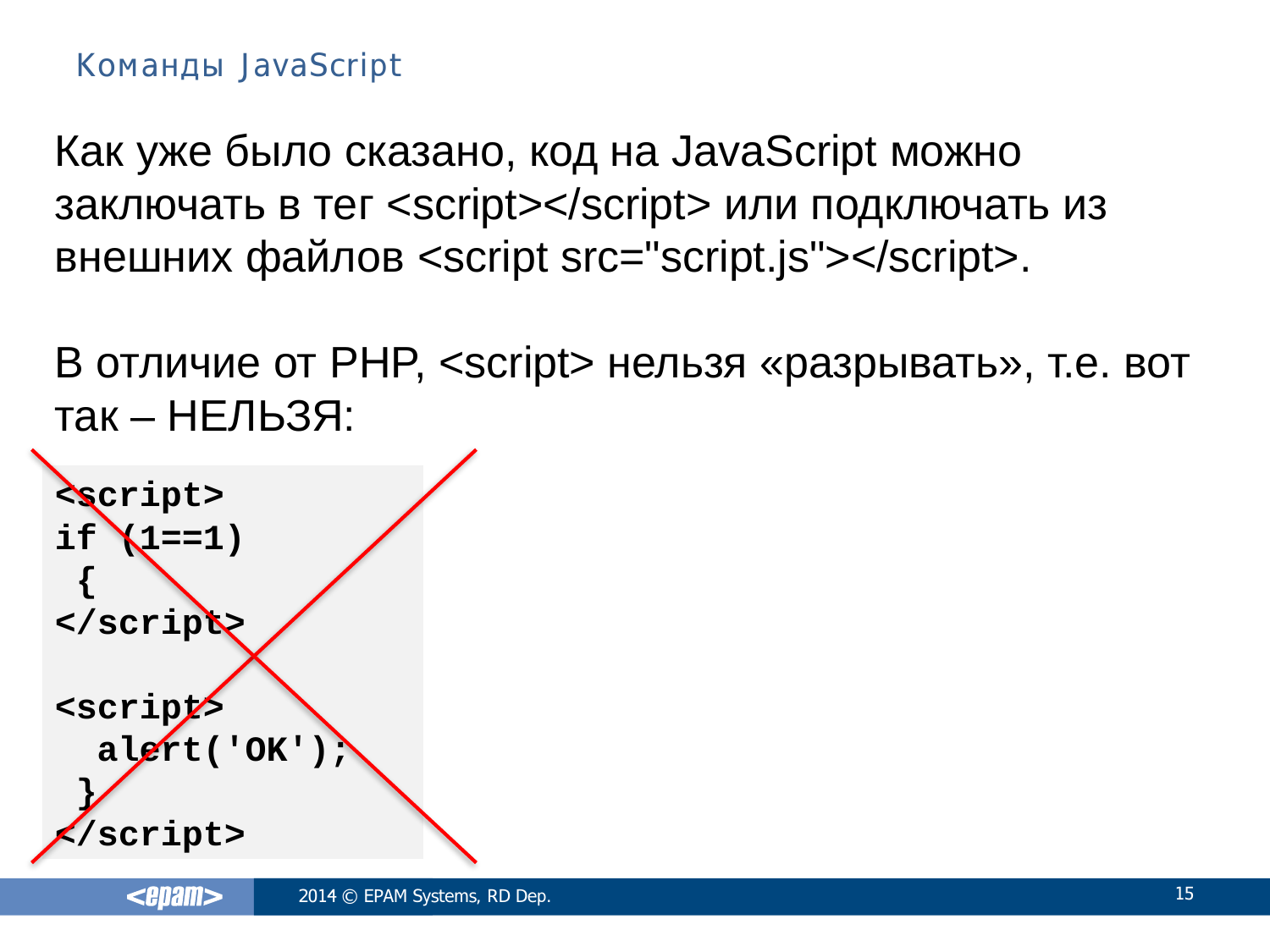

# Команды JavaScript
Как уже было сказано, код на JavaScript можно заключать в тег <script></script> или подключать из внешних файлов <script src="script.js"></script>.

В отличие от PHP, <script> нельзя «разрывать», т.е. вот так – НЕЛЬЗЯ:
<script>
if (1==1)
 {
</script>

<script>
  alert('OK');
 }
</script>
15
2014 © EPAM Systems, RD Dep.